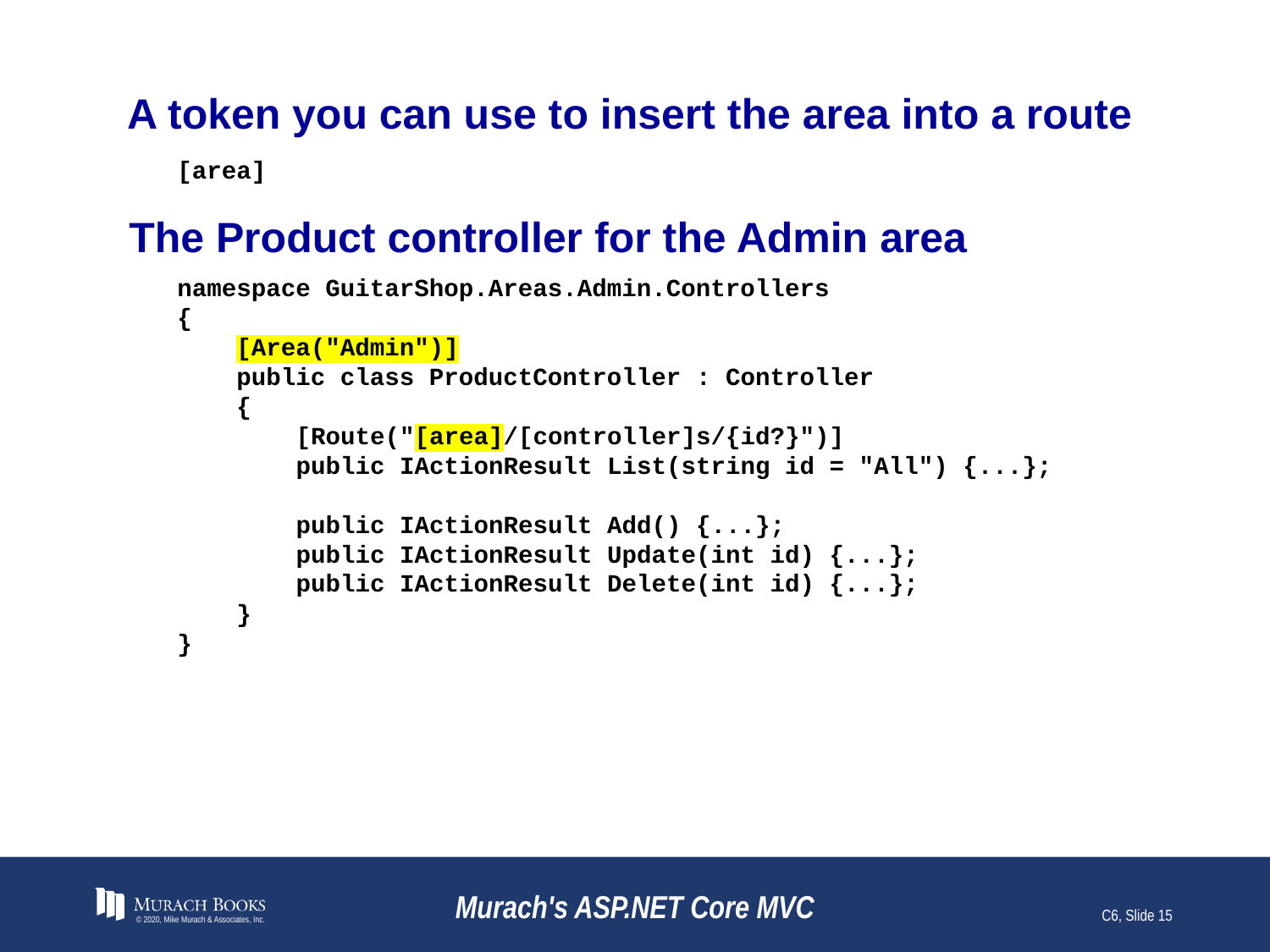

# A token you can use to insert the area into a route
[area]
The Product controller for the Admin area
namespace GuitarShop.Areas.Admin.Controllers
{
    [Area("Admin")]
    public class ProductController : Controller
    {
        [Route("[area]/[controller]s/{id?}")]
        public IActionResult List(string id = "All") {...};

        public IActionResult Add() {...};
        public IActionResult Update(int id) {...};
        public IActionResult Delete(int id) {...};
    }
}

© 2020, Mike Murach & Associates, Inc.
Murach's ASP.NET Core MVC

C6, Slide 15